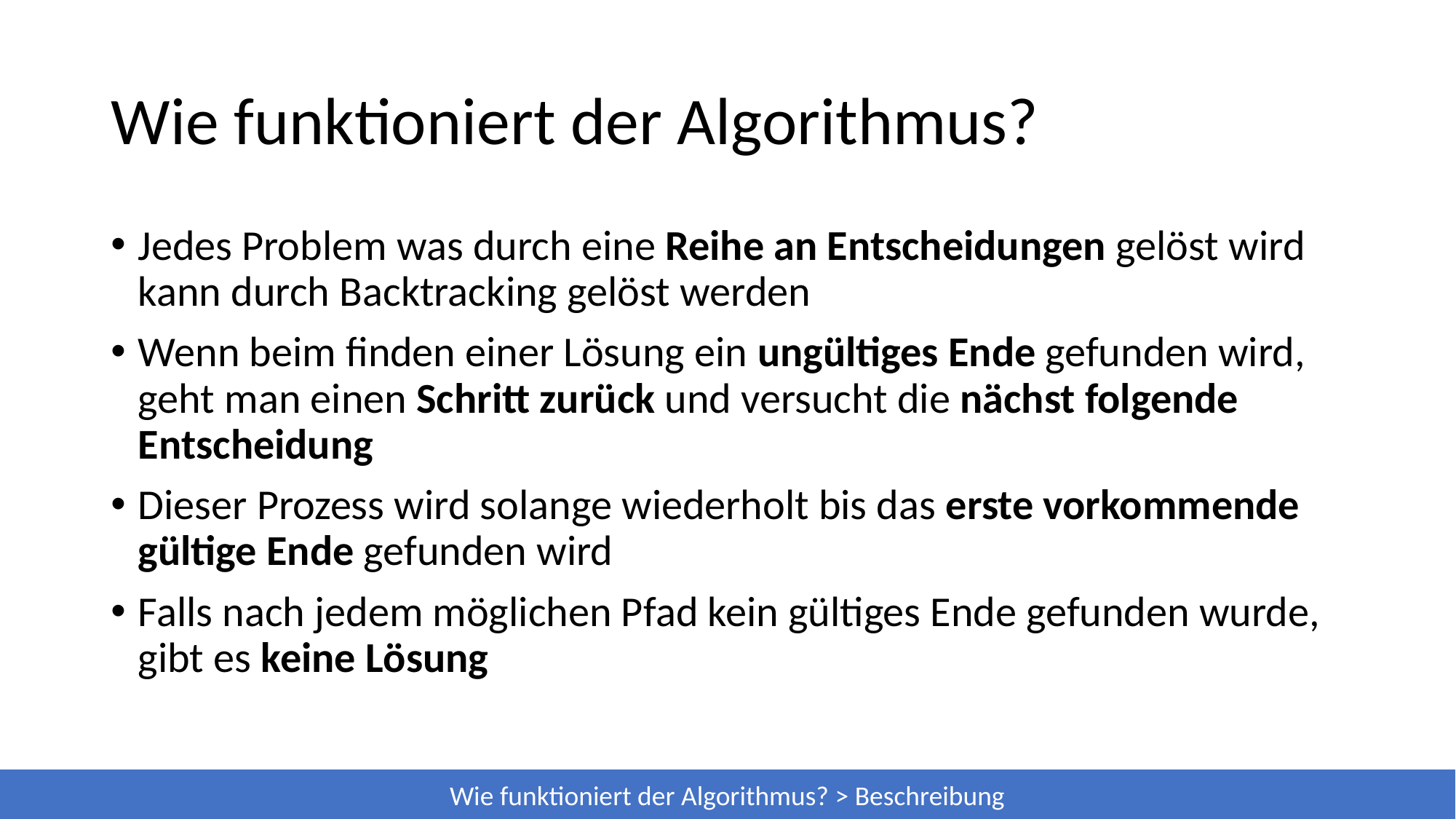

# Wie funktioniert der Algorithmus?
Jedes Problem was durch eine Reihe an Entscheidungen gelöst wird kann durch Backtracking gelöst werden
Wenn beim finden einer Lösung ein ungültiges Ende gefunden wird, geht man einen Schritt zurück und versucht die nächst folgende Entscheidung
Dieser Prozess wird solange wiederholt bis das erste vorkommende gültige Ende gefunden wird
Falls nach jedem möglichen Pfad kein gültiges Ende gefunden wurde, gibt es keine Lösung
Wie funktioniert der Algorithmus? > Beschreibung